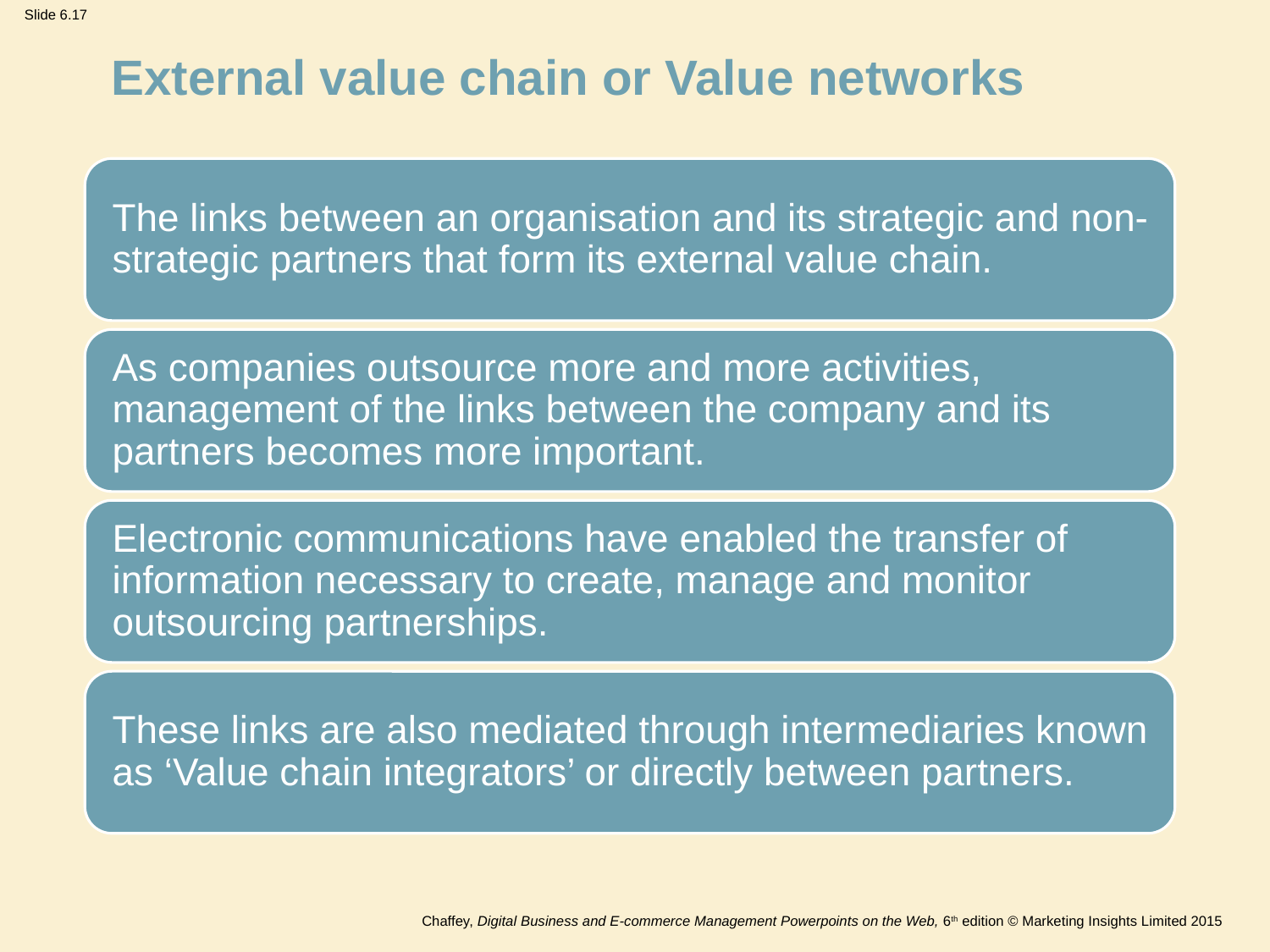

# External value chain or Value networks
The links between an organisation and its strategic and non-strategic partners that form its external value chain.
As companies outsource more and more activities, management of the links between the company and its partners becomes more important.
Electronic communications have enabled the transfer of information necessary to create, manage and monitor outsourcing partnerships.
These links are also mediated through intermediaries known as ‘Value chain integrators’ or directly between partners.